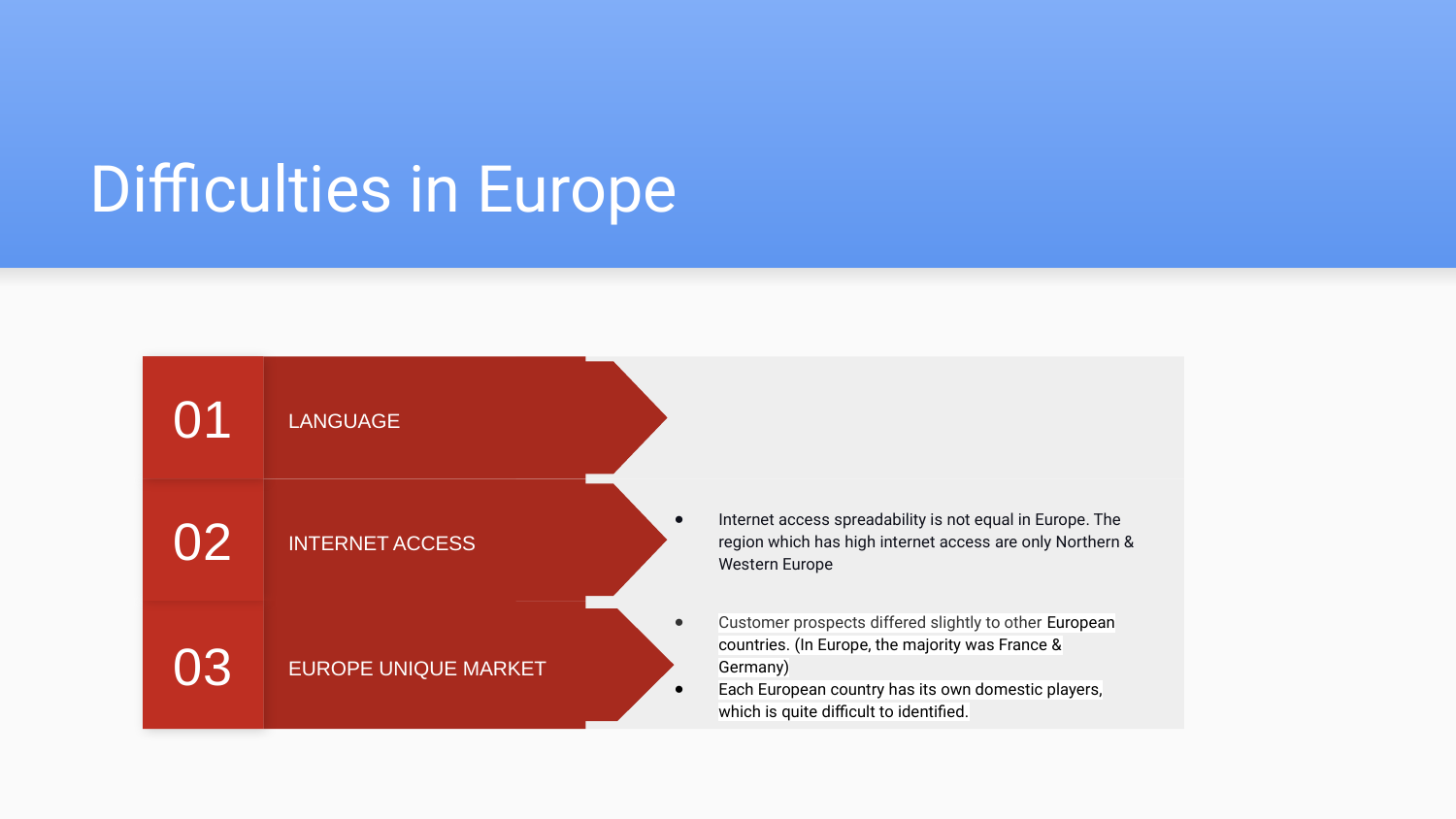

# Difficulties in Europe

01

LANGUAGE

02

Internet access spreadability is not equal in Europe. The region which has high internet access are only Northern & Western Europe
INTERNET ACCESS

03

Customer prospects differed slightly to other European countries. (In Europe, the majority was France & Germany)
Each European country has its own domestic players, which is quite difficult to identified.
EUROPE UNIQUE MARKET